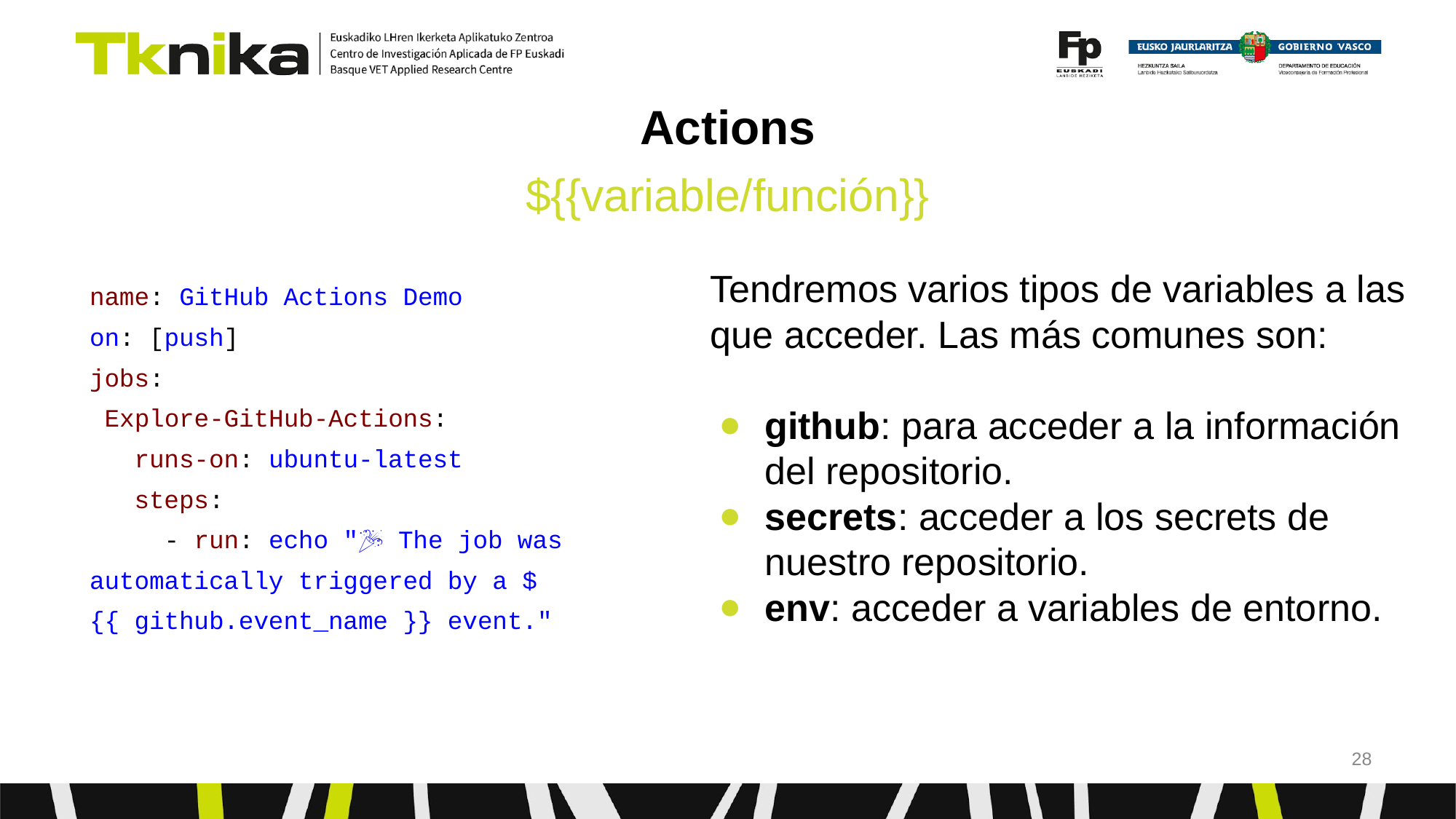

# Actions
${{variable/función}}
name: GitHub Actions Demo
on: [push]
jobs:
 Explore-GitHub-Actions:
   runs-on: ubuntu-latest
   steps:
     - run: echo "🎉 The job was automatically triggered by a ${{ github.event_name }} event."

Tendremos varios tipos de variables a las que acceder. Las más comunes son:

github: para acceder a la información del repositorio.
secrets: acceder a los secrets de nuestro repositorio.
env: acceder a variables de entorno.
28